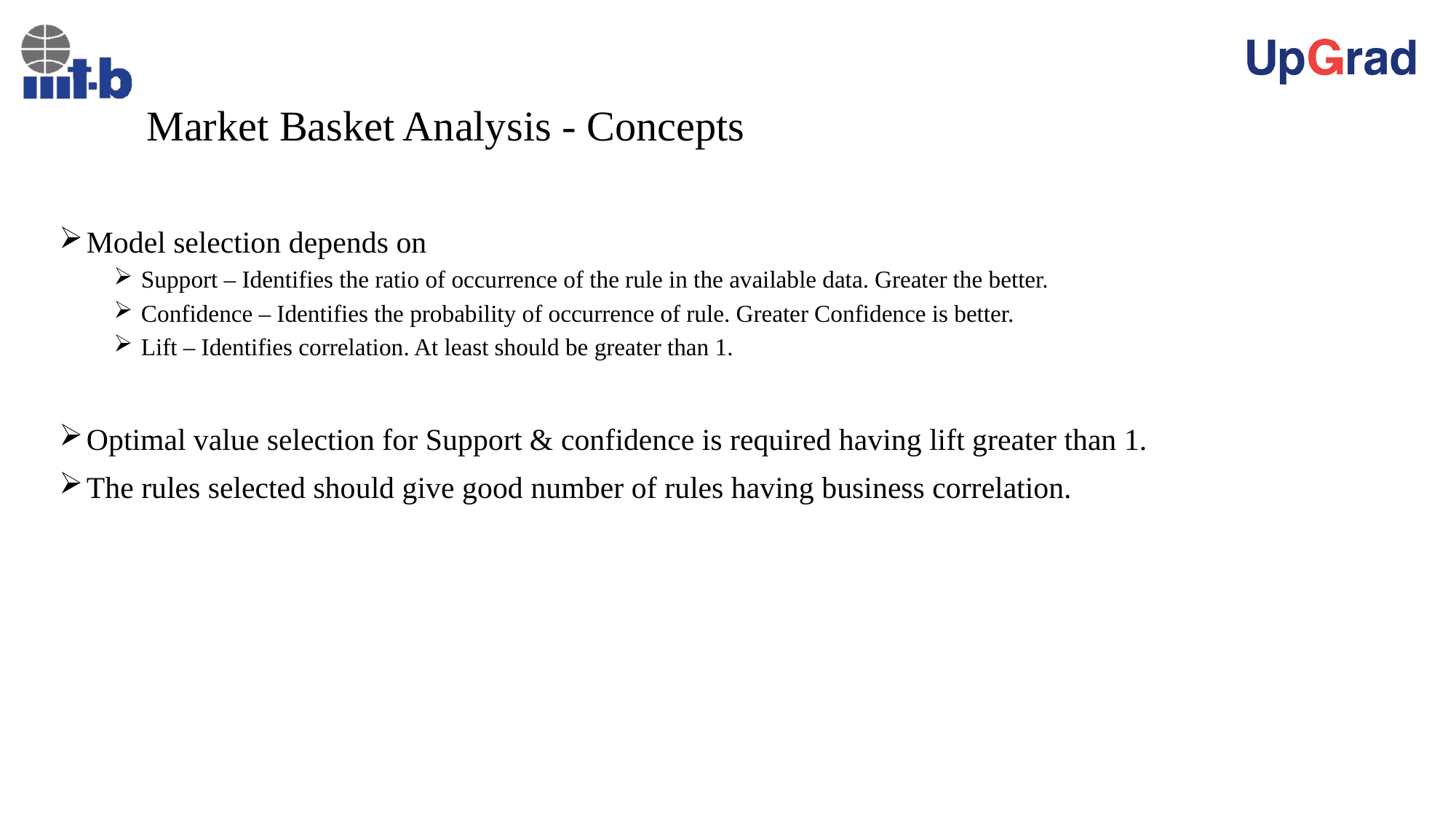

# Market Basket Analysis - Concepts
Model selection depends on
Support – Identifies the ratio of occurrence of the rule in the available data. Greater the better.
Confidence – Identifies the probability of occurrence of rule. Greater Confidence is better.
Lift – Identifies correlation. At least should be greater than 1.

Optimal value selection for Support & confidence is required having lift greater than 1.
The rules selected should give good number of rules having business correlation.